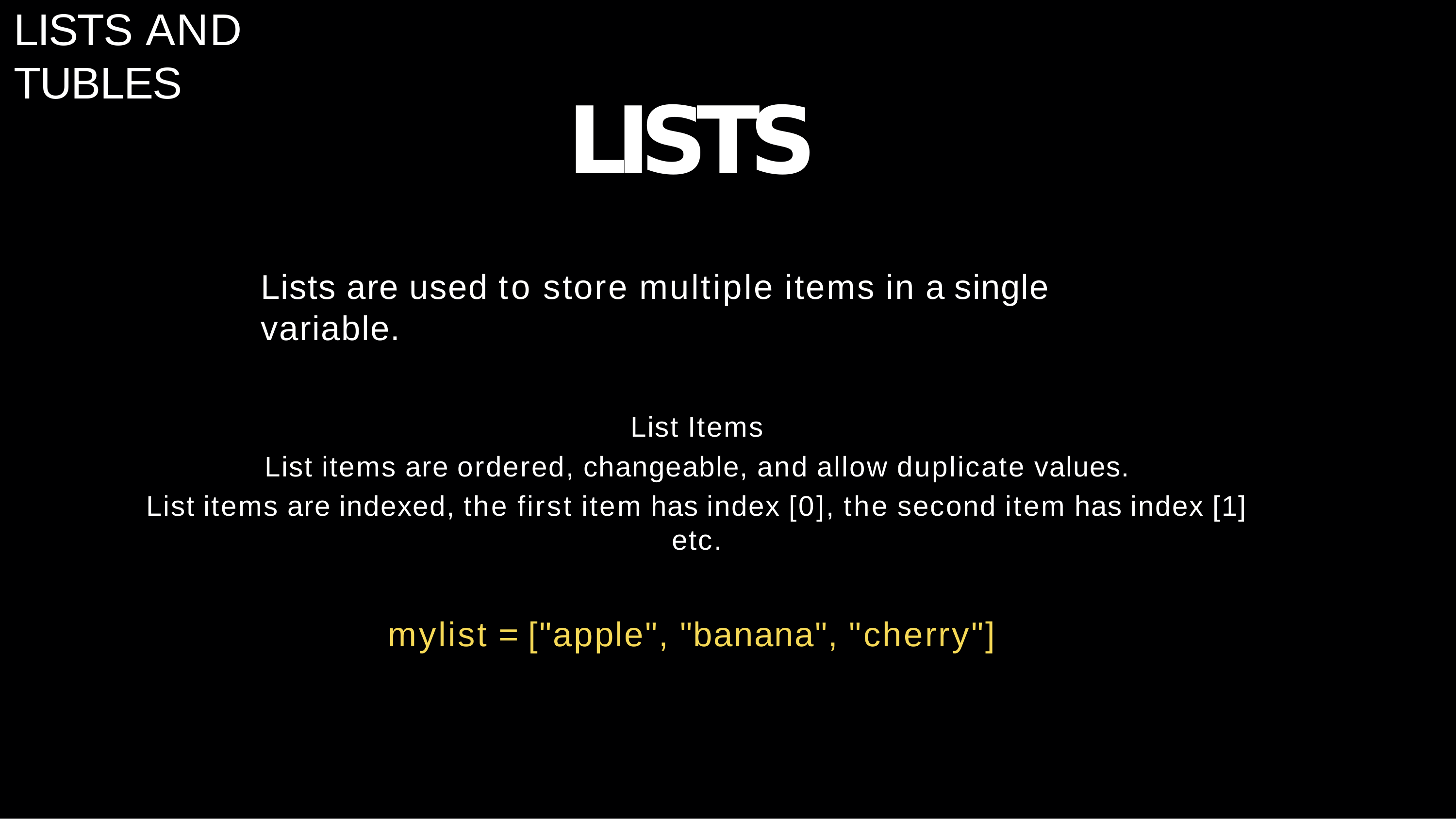

# LISTS AND TUBLES
LISTS
Lists are used to store multiple items in a single variable.
List Items
List items are ordered, changeable, and allow duplicate values.
List items are indexed, the first item has index [0], the second item has index [1] etc.
mylist = ["apple", "banana", "cherry"]